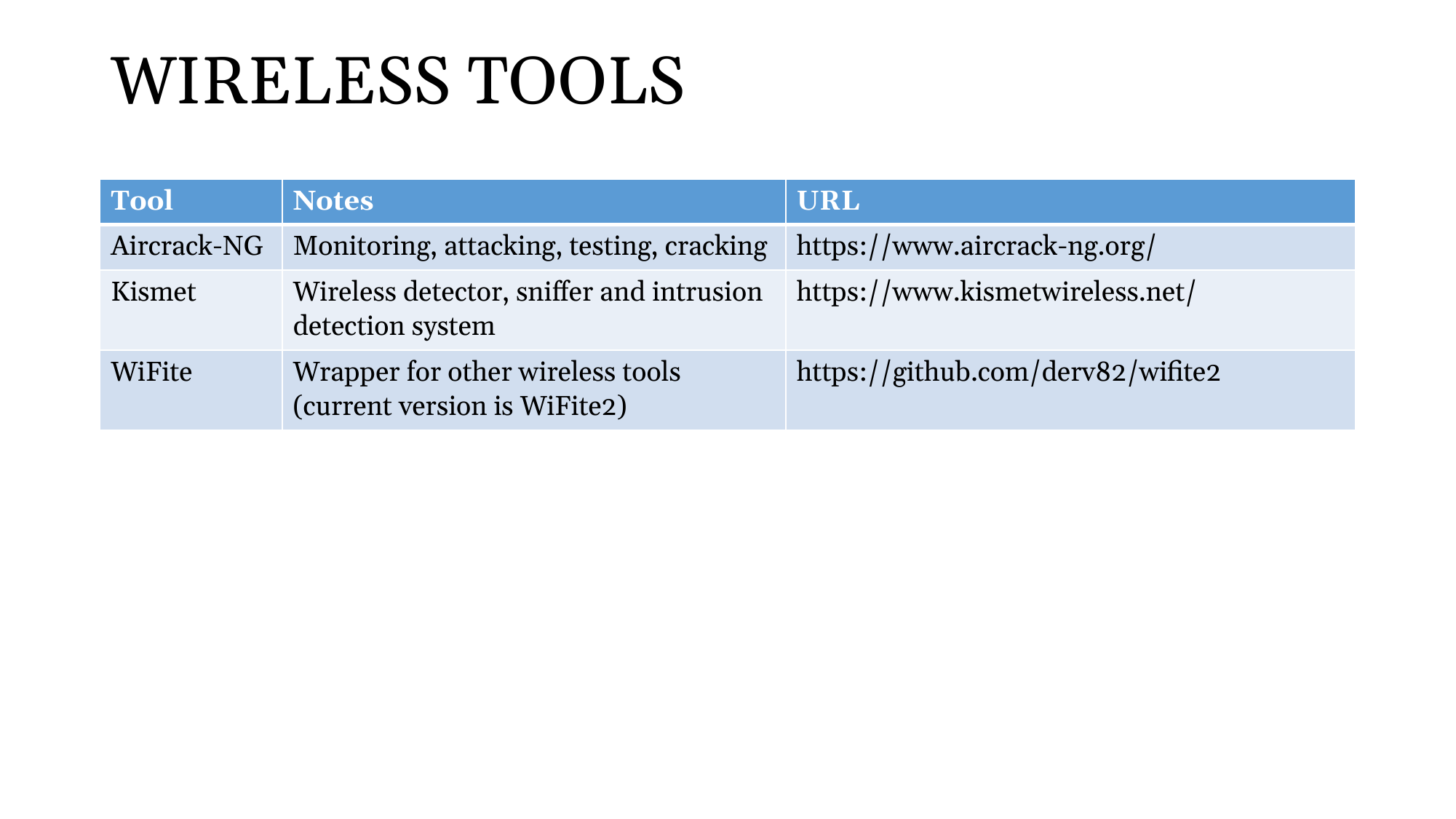

# WIRELESS TOOLS
| Tool | Notes | URL |
| --- | --- | --- |
| Aircrack-NG | Monitoring, attacking, testing, cracking | https://www.aircrack-ng.org/ |
| Kismet | Wireless detector, sniffer and intrusion detection system | https://www.kismetwireless.net/ |
| WiFite | Wrapper for other wireless tools (current version is WiFite2) | https://github.com/derv82/wifite2 |